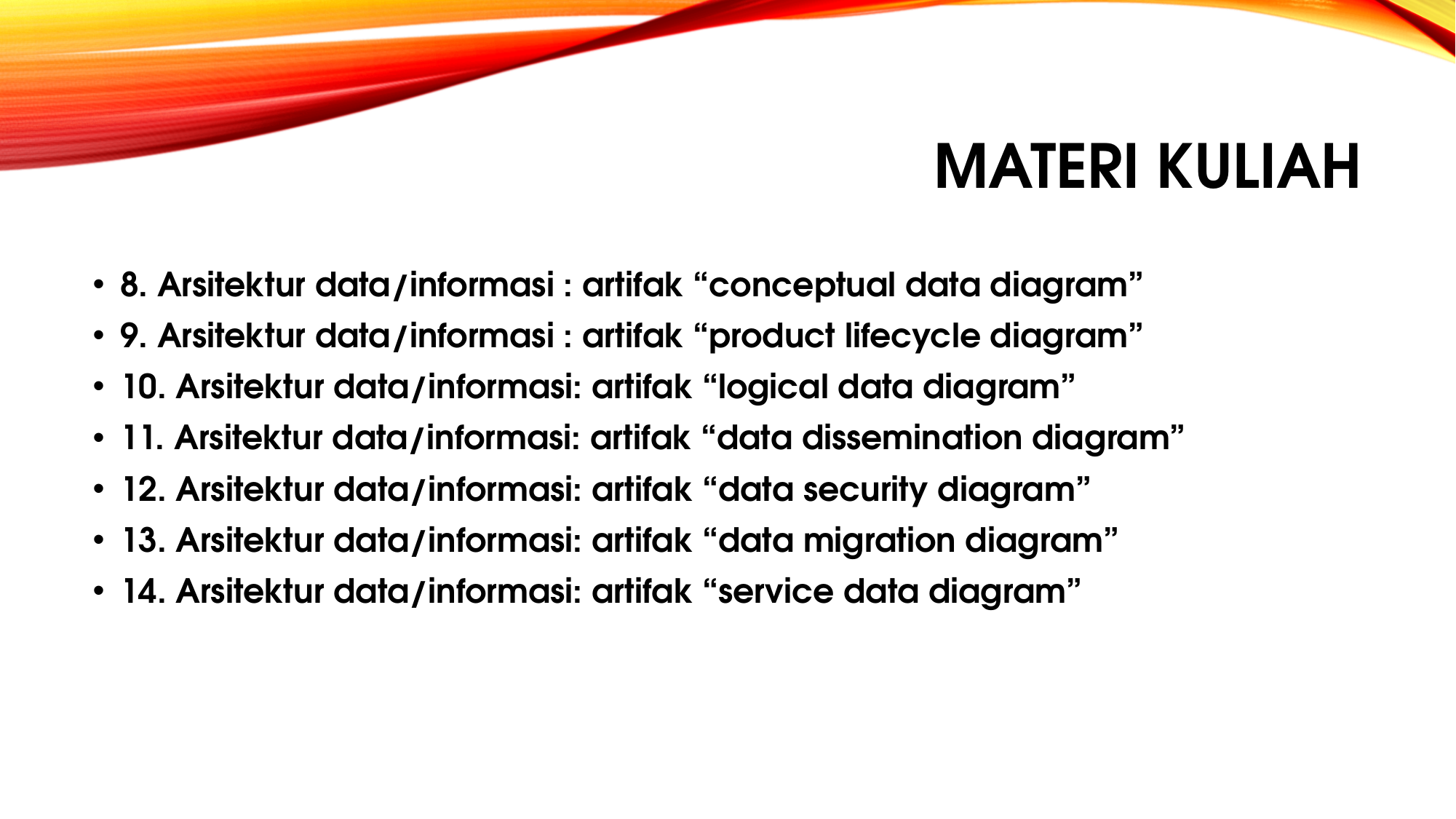

# MATERI KULIAH
8. Arsitektur data/informasi : artifak “conceptual data diagram”
9. Arsitektur data/informasi : artifak “product lifecycle diagram”
10. Arsitektur data/informasi: artifak “logical data diagram”
11. Arsitektur data/informasi: artifak “data dissemination diagram”
12. Arsitektur data/informasi: artifak “data security diagram”
13. Arsitektur data/informasi: artifak “data migration diagram”
14. Arsitektur data/informasi: artifak “service data diagram”